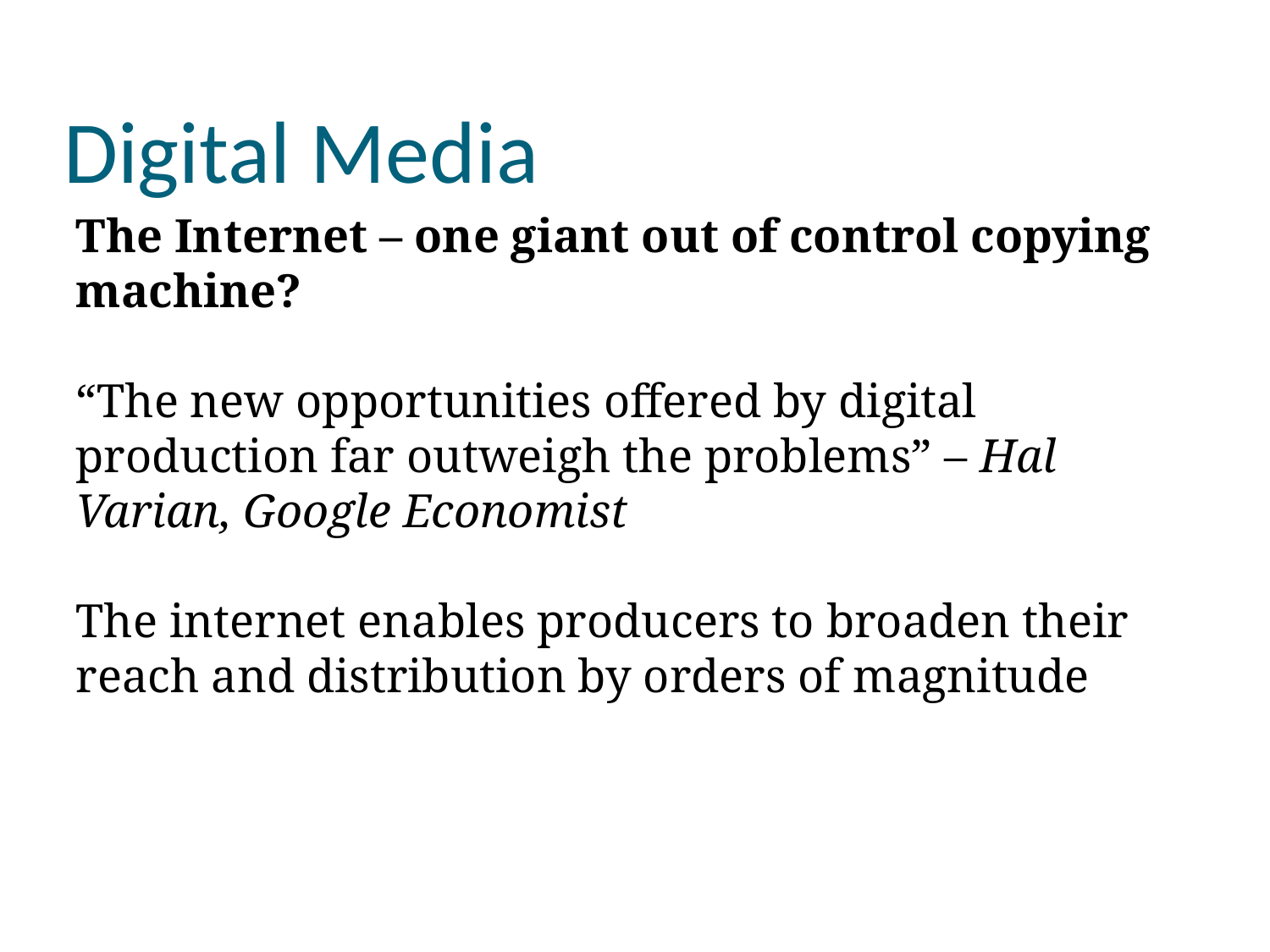

Digital Media
The Internet – one giant out of control copying machine?

“The new opportunities offered by digital production far outweigh the problems” – Hal Varian, Google Economist

The internet enables producers to broaden their reach and distribution by orders of magnitude